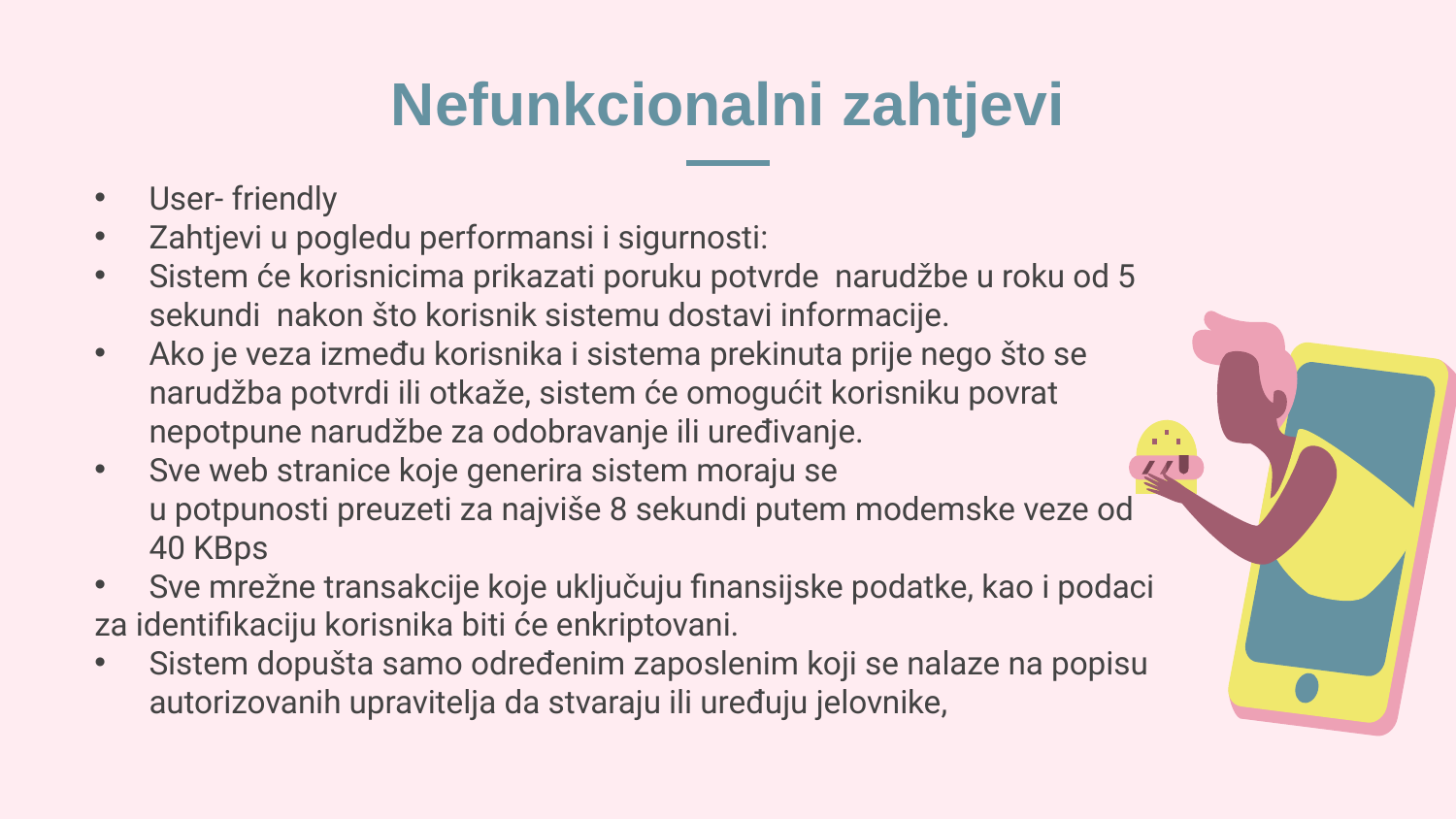

# Nefunkcionalni zahtjevi
User- friendly
Zahtjevi u pogledu performansi i sigurnosti:
Sistem će korisnicima prikazati poruku potvrde  narudžbe u roku od 5      sekundi  nakon što korisnik sistemu dostavi informacije.
Ako je veza između korisnika i sistema prekinuta prije nego što se           narudžba potvrdi ili otkaže, sistem će omogućit korisniku povrat              nepotpune narudžbe za odobravanje ili uređivanje.
Sve web stranice koje generira sistem moraju se u potpunosti preuzeti za najviše 8 sekundi putem modemske veze od 40 KBps
Sve mrežne transakcije koje uključuju finansijske podatke, kao i podaci
za identifikaciju korisnika biti će enkriptovani.
Sistem dopušta samo određenim zaposlenim koji se nalaze na popisu autorizovanih upravitelja da stvaraju ili uređuju jelovnike,